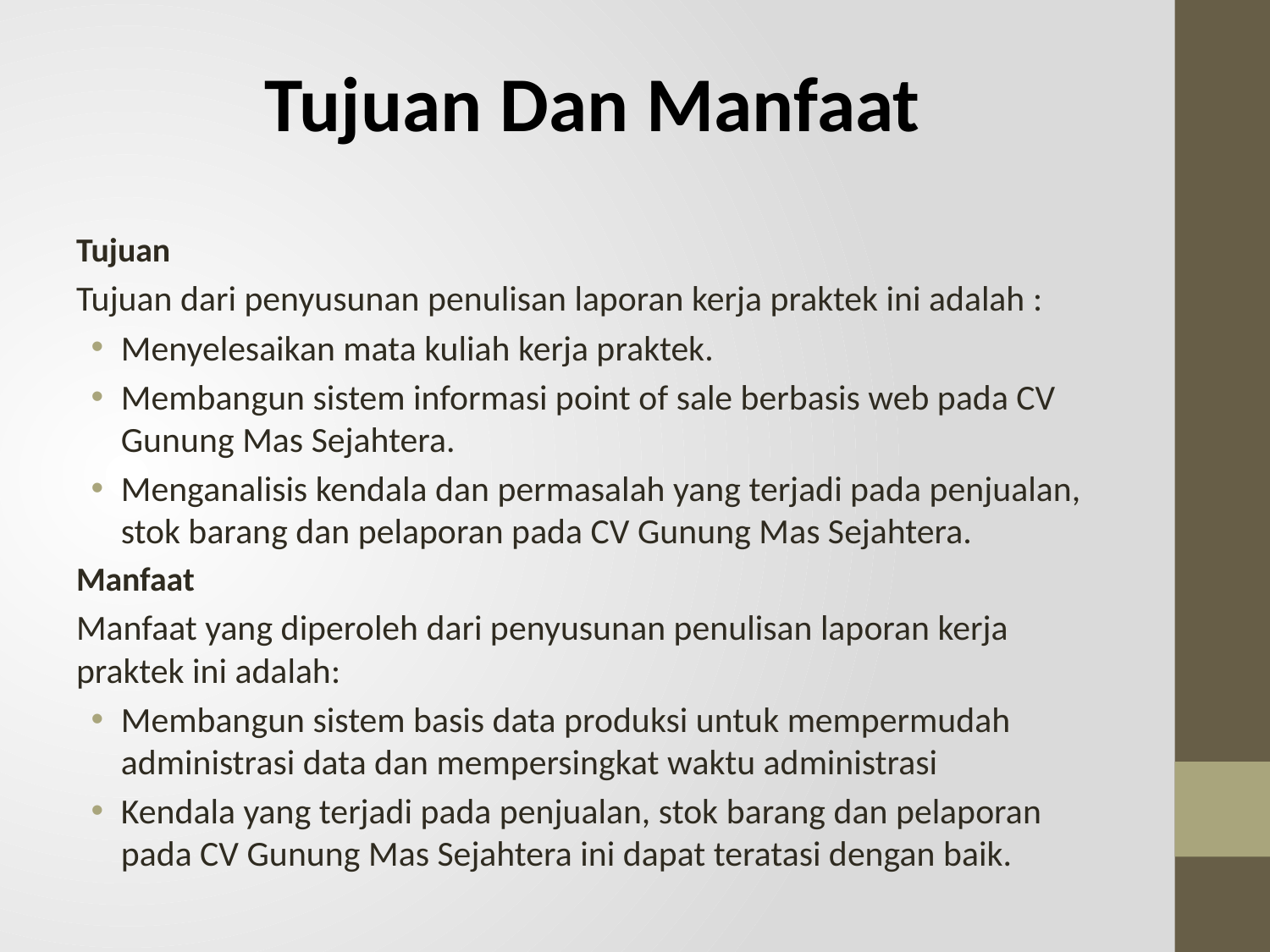

# Tujuan Dan Manfaat
Tujuan
Tujuan dari penyusunan penulisan laporan kerja praktek ini adalah :
Menyelesaikan mata kuliah kerja praktek.
Membangun sistem informasi point of sale berbasis web pada CV Gunung Mas Sejahtera.
Menganalisis kendala dan permasalah yang terjadi pada penjualan, stok barang dan pelaporan pada CV Gunung Mas Sejahtera.
Manfaat
Manfaat yang diperoleh dari penyusunan penulisan laporan kerja praktek ini adalah:
Membangun sistem basis data produksi untuk mempermudah administrasi data dan mempersingkat waktu administrasi
Kendala yang terjadi pada penjualan, stok barang dan pelaporan pada CV Gunung Mas Sejahtera ini dapat teratasi dengan baik.